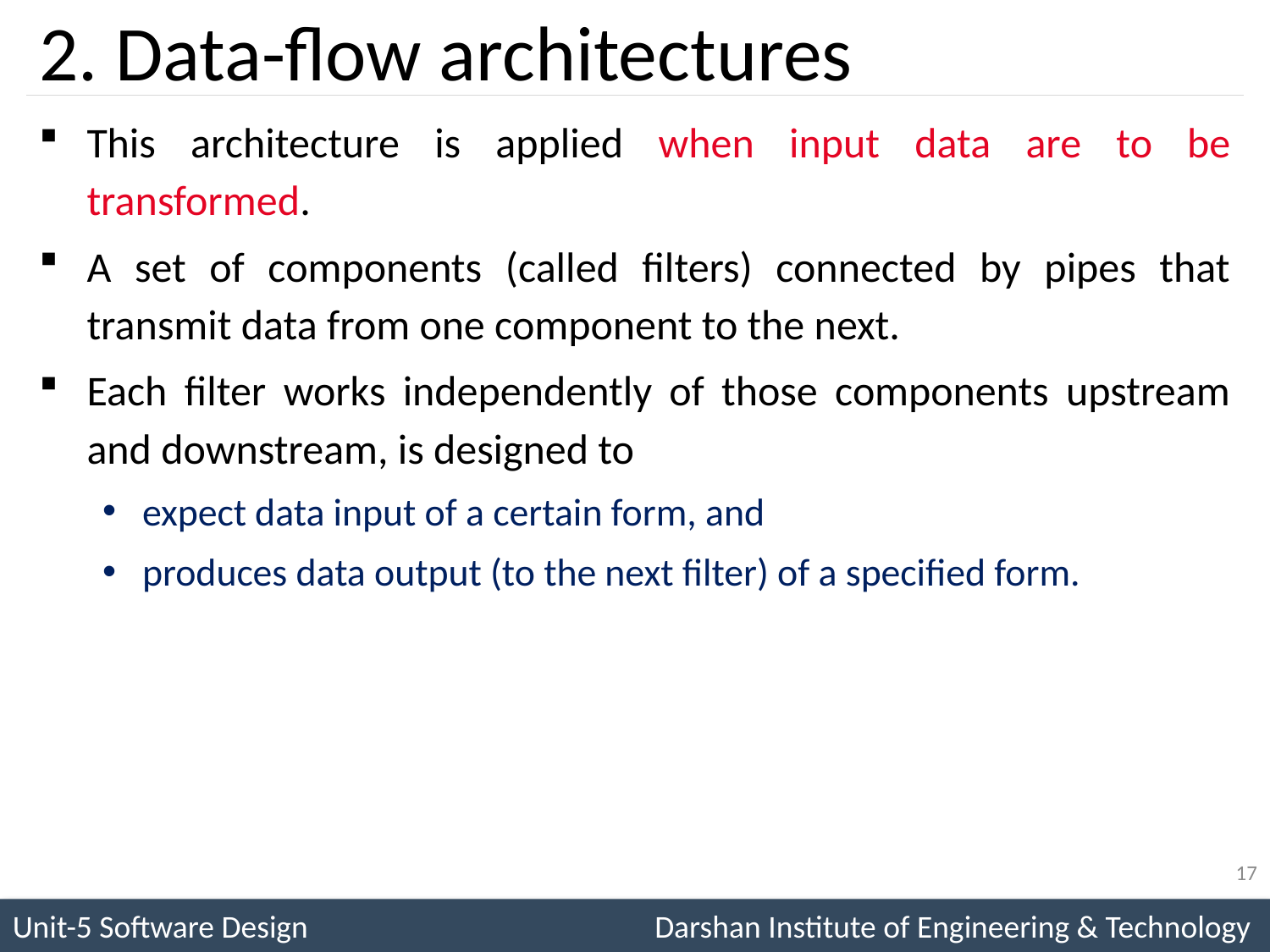

# 2. Data-flow architectures
This architecture is applied when input data are to be transformed.
A set of components (called filters) connected by pipes that transmit data from one component to the next.
Each filter works independently of those components upstream and downstream, is designed to
expect data input of a certain form, and
produces data output (to the next filter) of a specified form.
17